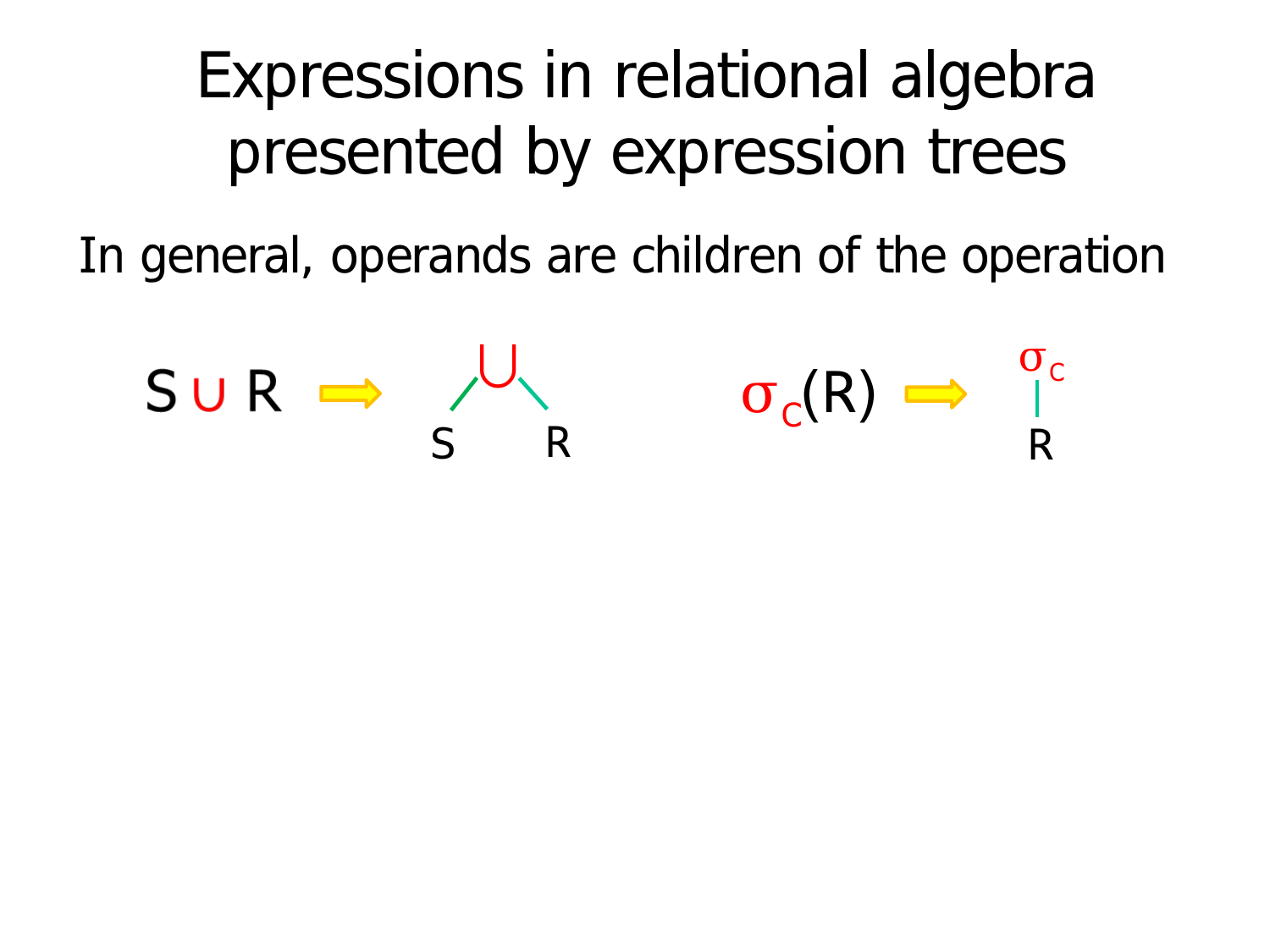

Expressions in relational algebra
presented by expression trees
In general, operands are children of the operation

σC
⋃

σC(R)

R
S
R